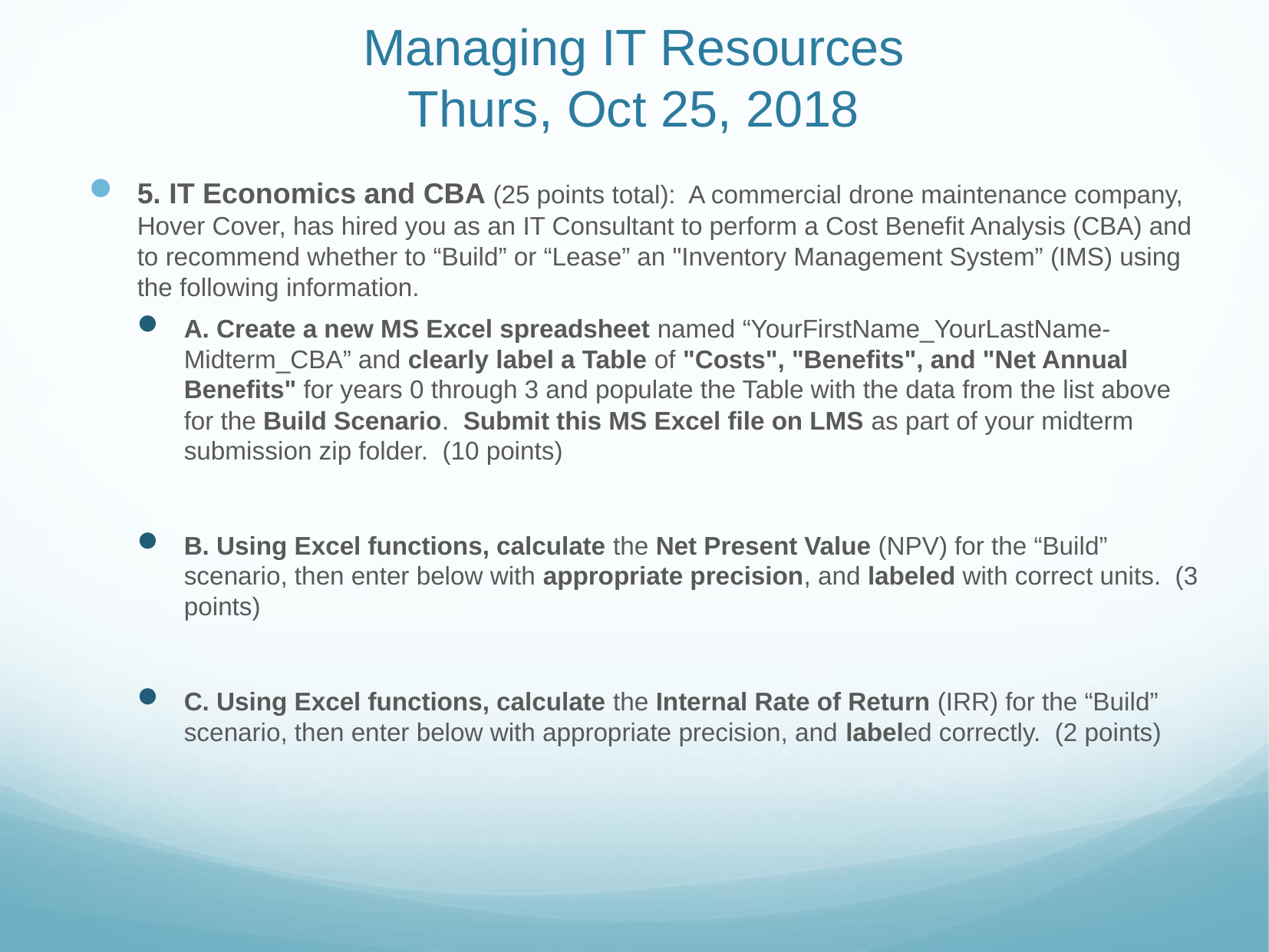

# Managing IT Resources Thurs, Oct 25, 2018
5. IT Economics and CBA (25 points total):  A commercial drone maintenance company, Hover Cover, has hired you as an IT Consultant to perform a Cost Benefit Analysis (CBA) and to recommend whether to “Build” or “Lease” an "Inventory Management System” (IMS) using the following information.
A. Create a new MS Excel spreadsheet named “YourFirstName_YourLastName-Midterm_CBA” and clearly label a Table of "Costs", "Benefits", and "Net Annual Benefits" for years 0 through 3 and populate the Table with the data from the list above for the Build Scenario.  Submit this MS Excel file on LMS as part of your midterm submission zip folder.  (10 points)

B. Using Excel functions, calculate the Net Present Value (NPV) for the “Build” scenario, then enter below with appropriate precision, and labeled with correct units.  (3 points)

C. Using Excel functions, calculate the Internal Rate of Return (IRR) for the “Build” scenario, then enter below with appropriate precision, and labeled correctly.  (2 points)